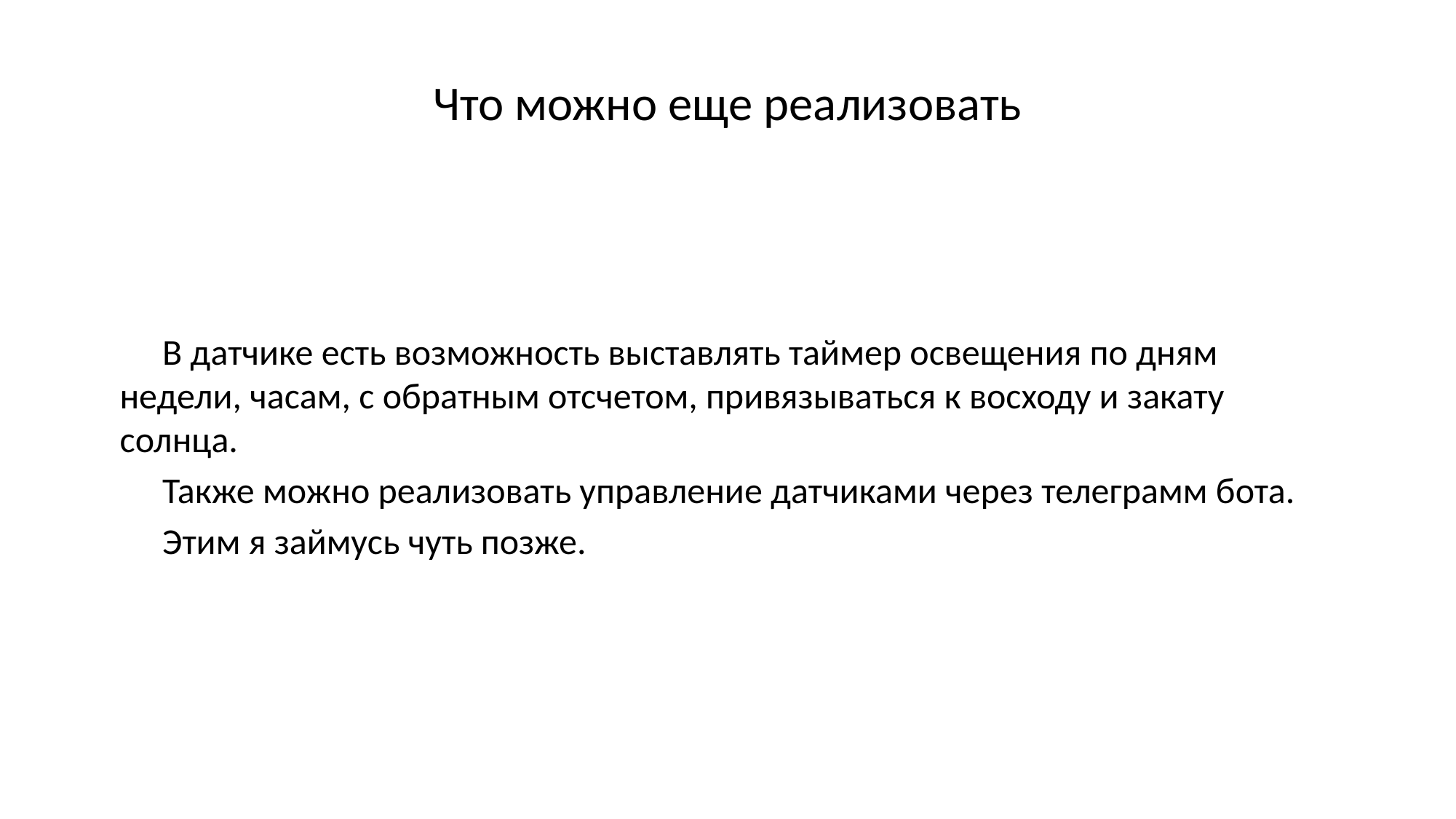

# Что можно еще реализовать
В датчике есть возможность выставлять таймер освещения по дням недели, часам, с обратным отсчетом, привязываться к восходу и закату солнца.
Также можно реализовать управление датчиками через телеграмм бота.
Этим я займусь чуть позже.